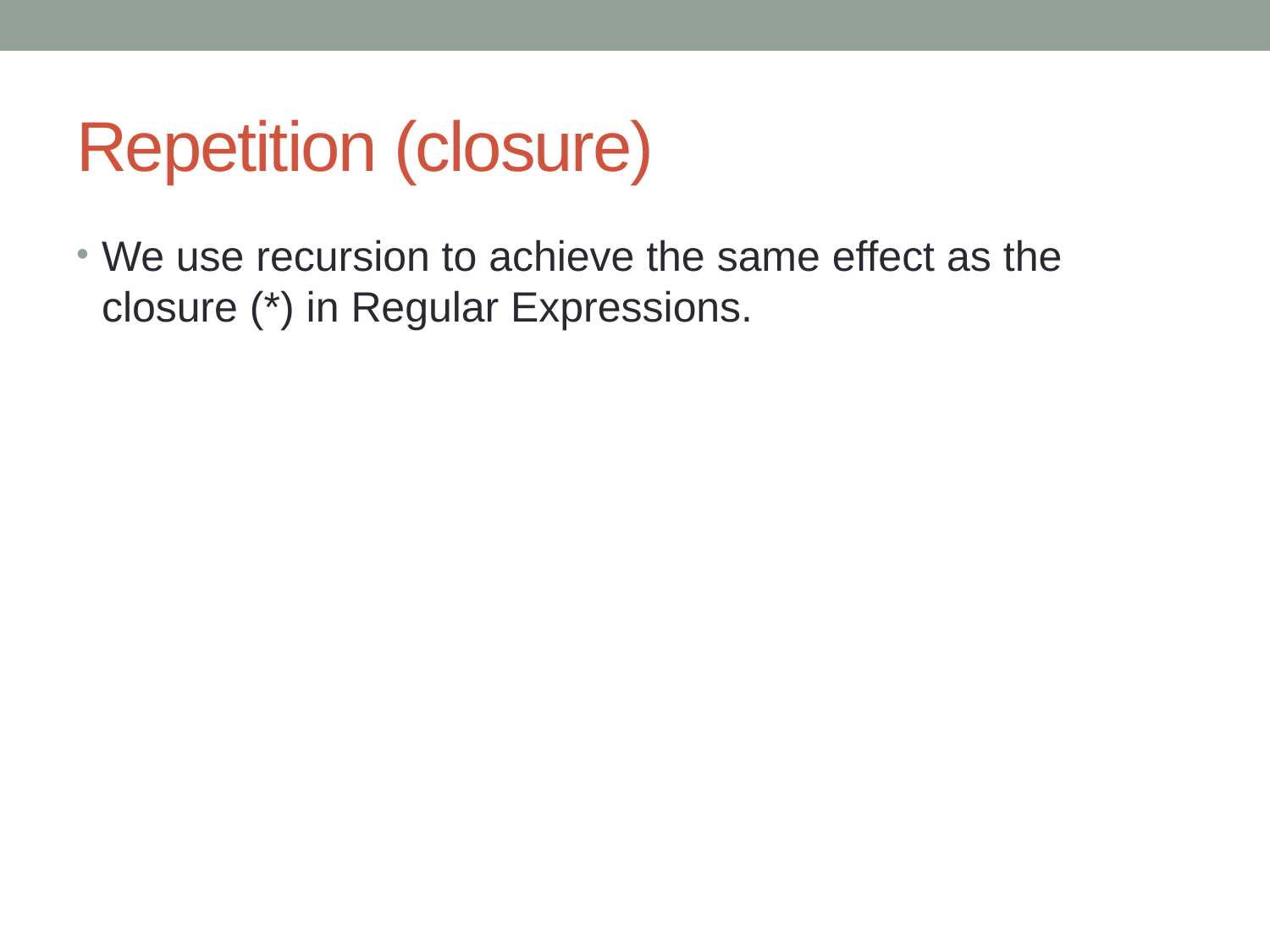

# Repetition (closure)
We use recursion to achieve the same effect as the closure (*) in Regular Expressions.